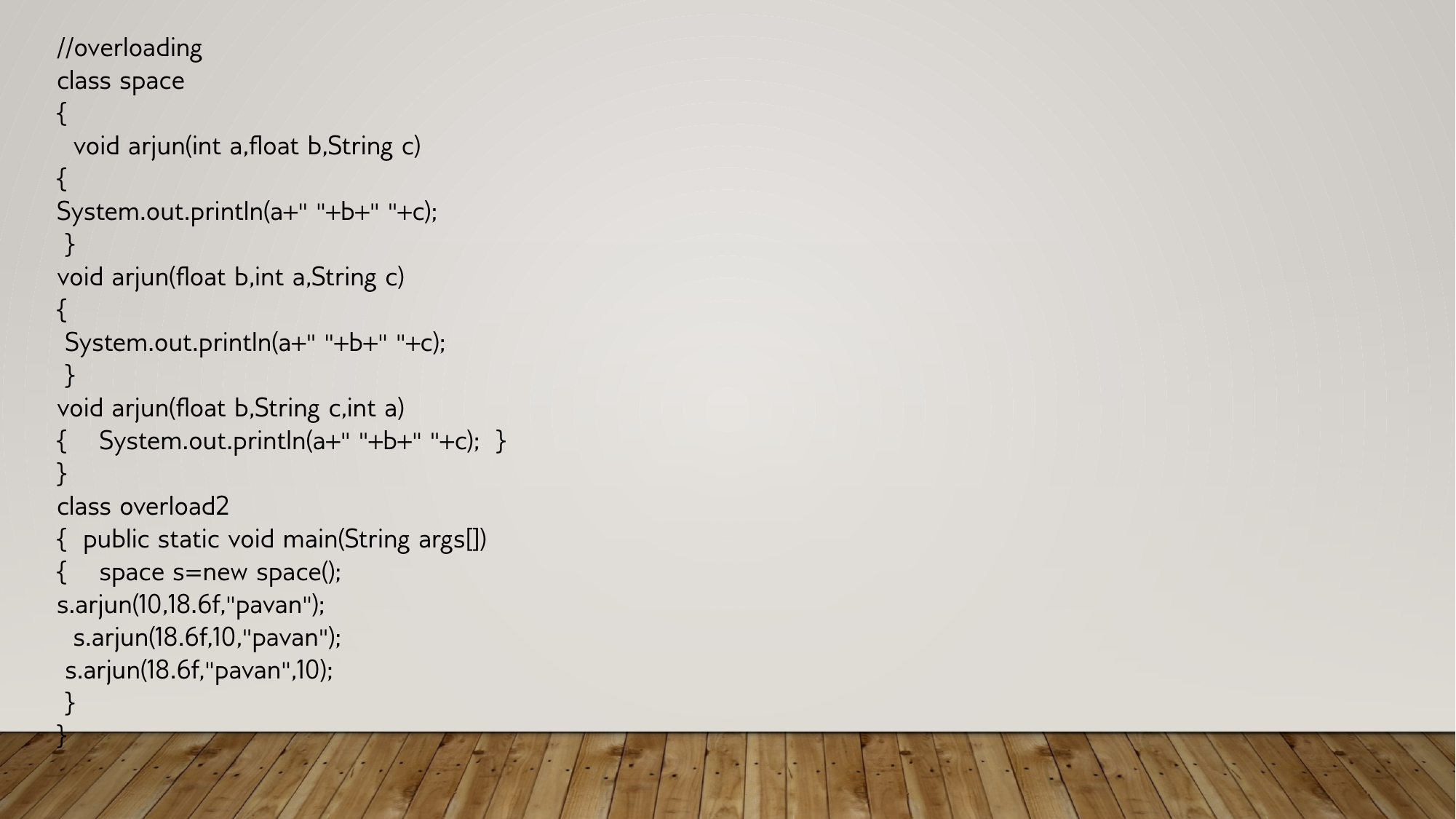

//overloading
class space
{
  void arjun(int a,float b,String c)
{
System.out.println(a+" "+b+" "+c);
 }
void arjun(float b,int a,String c)
{
 System.out.println(a+" "+b+" "+c);
 }
void arjun(float b,String c,int a)
{    System.out.println(a+" "+b+" "+c);  }
}
class overload2
{  public static void main(String args[])
{    space s=new space();
s.arjun(10,18.6f,"pavan");
  s.arjun(18.6f,10,"pavan");
 s.arjun(18.6f,"pavan",10);
 }
}